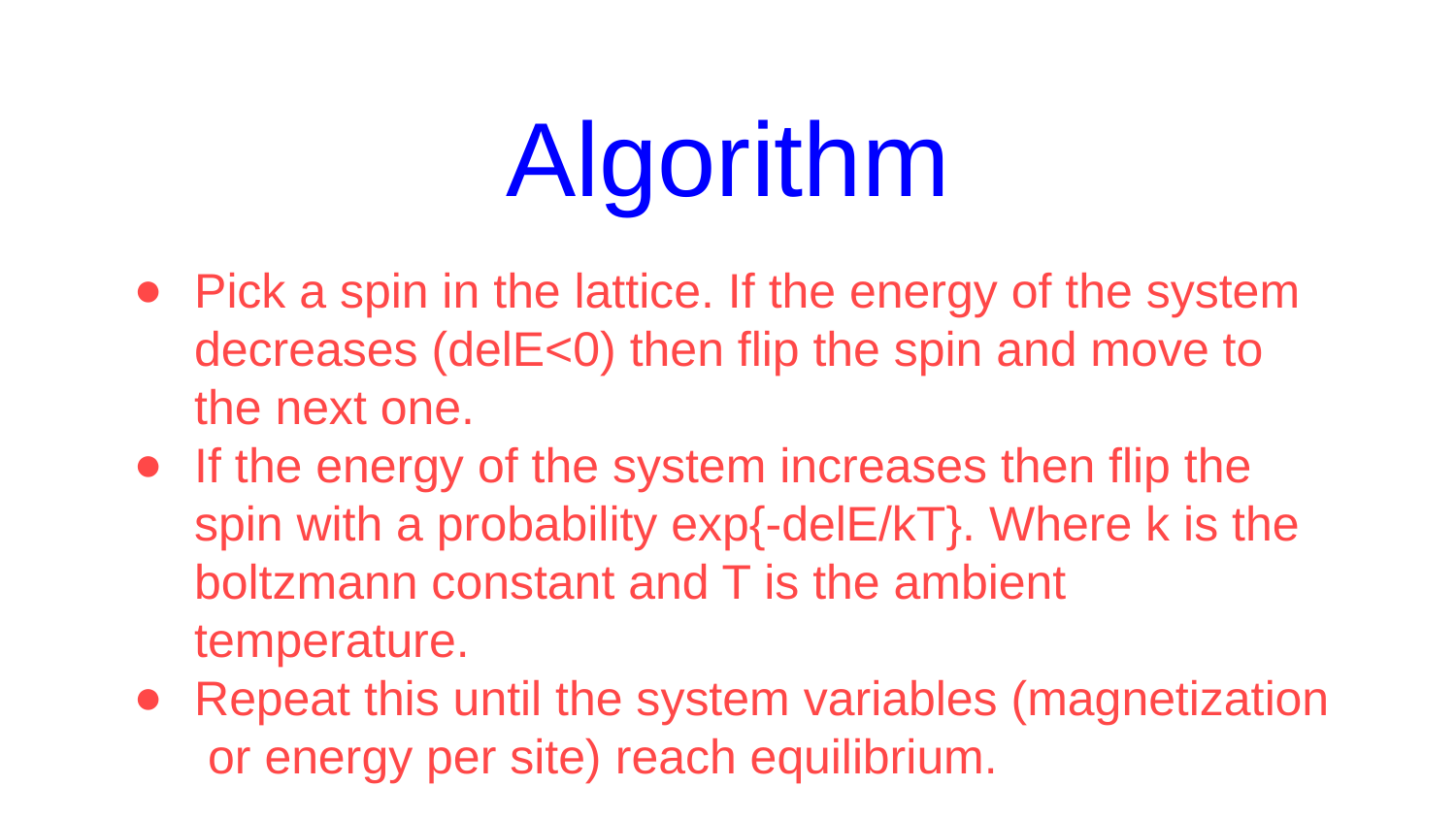

# Algorithm
Pick a spin in the lattice. If the energy of the system decreases (delE<0) then flip the spin and move to the next one.
If the energy of the system increases then flip the spin with a probability exp{-delE/kT}. Where k is the boltzmann constant and T is the ambient temperature.
Repeat this until the system variables (magnetization  or energy per site) reach equilibrium.